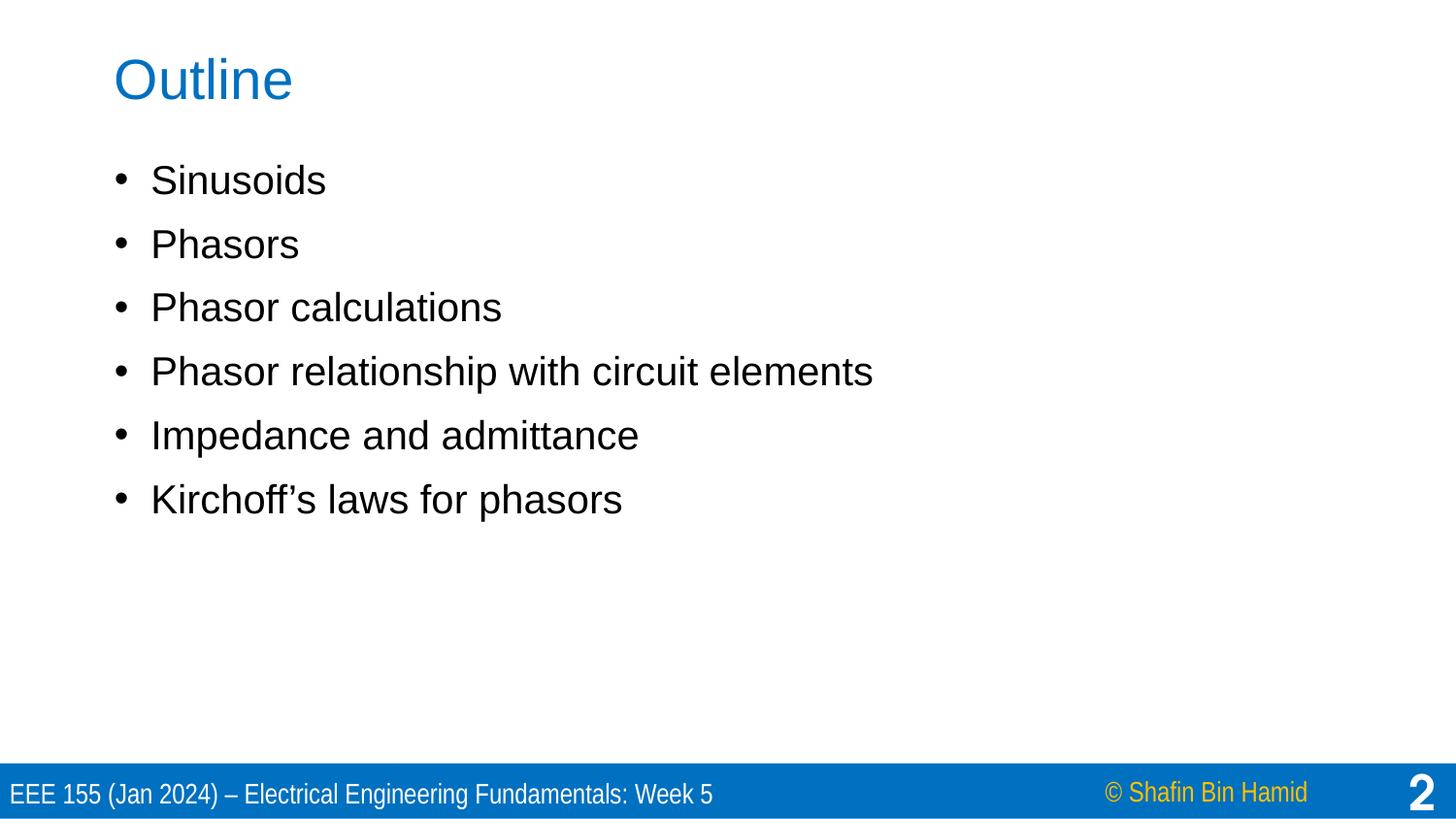

# Outline
Sinusoids
Phasors
Phasor calculations
Phasor relationship with circuit elements
Impedance and admittance
Kirchoff’s laws for phasors
2